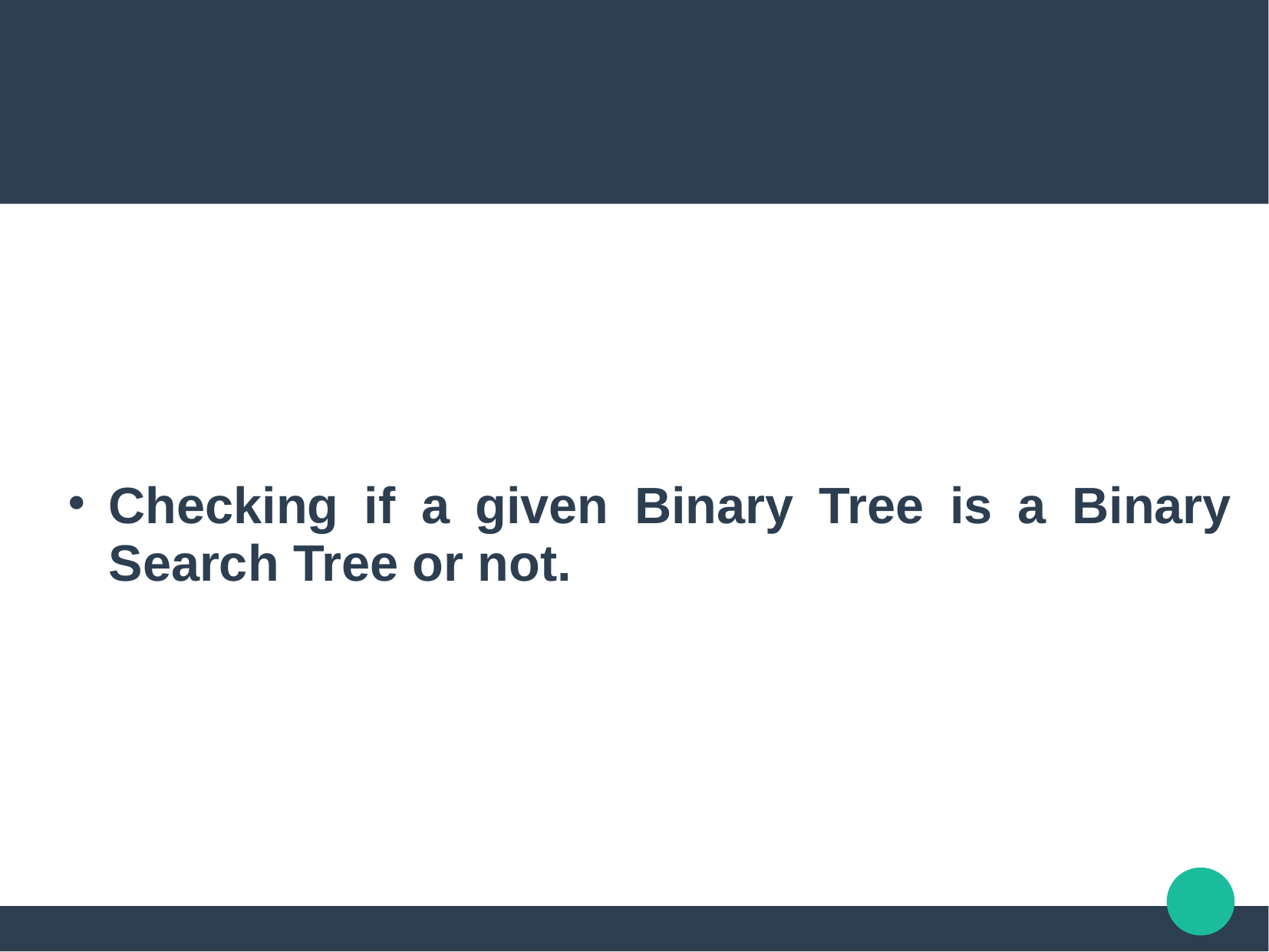

Checking if a given Binary Tree is a Binary Search Tree or not.